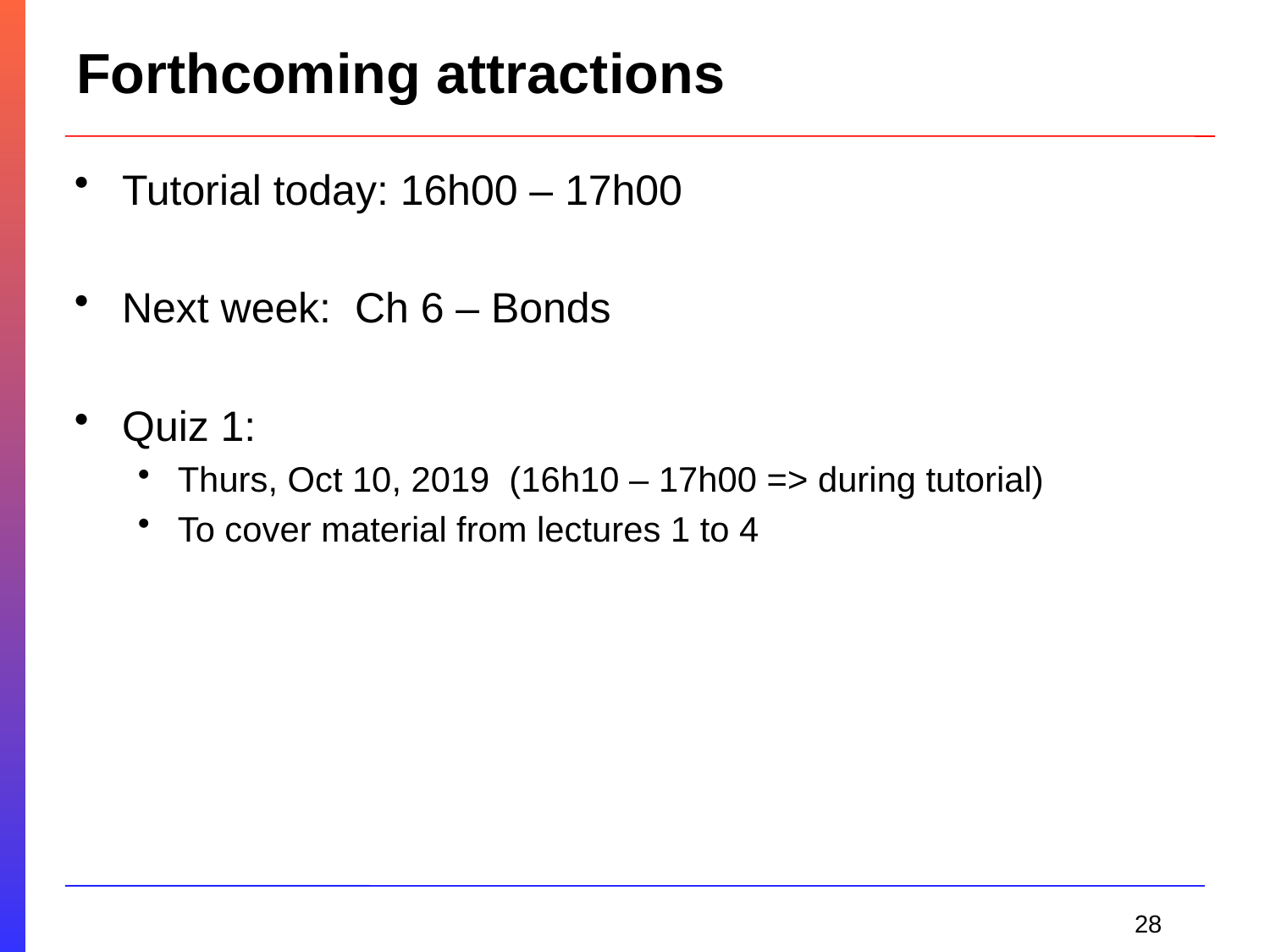

# Forthcoming attractions
Tutorial today: 16h00 – 17h00

Next week:  Ch 6 – Bonds

Quiz 1:
Thurs, Oct 10, 2019  (16h10 – 17h00 => during tutorial)
To cover material from lectures 1 to 4

28